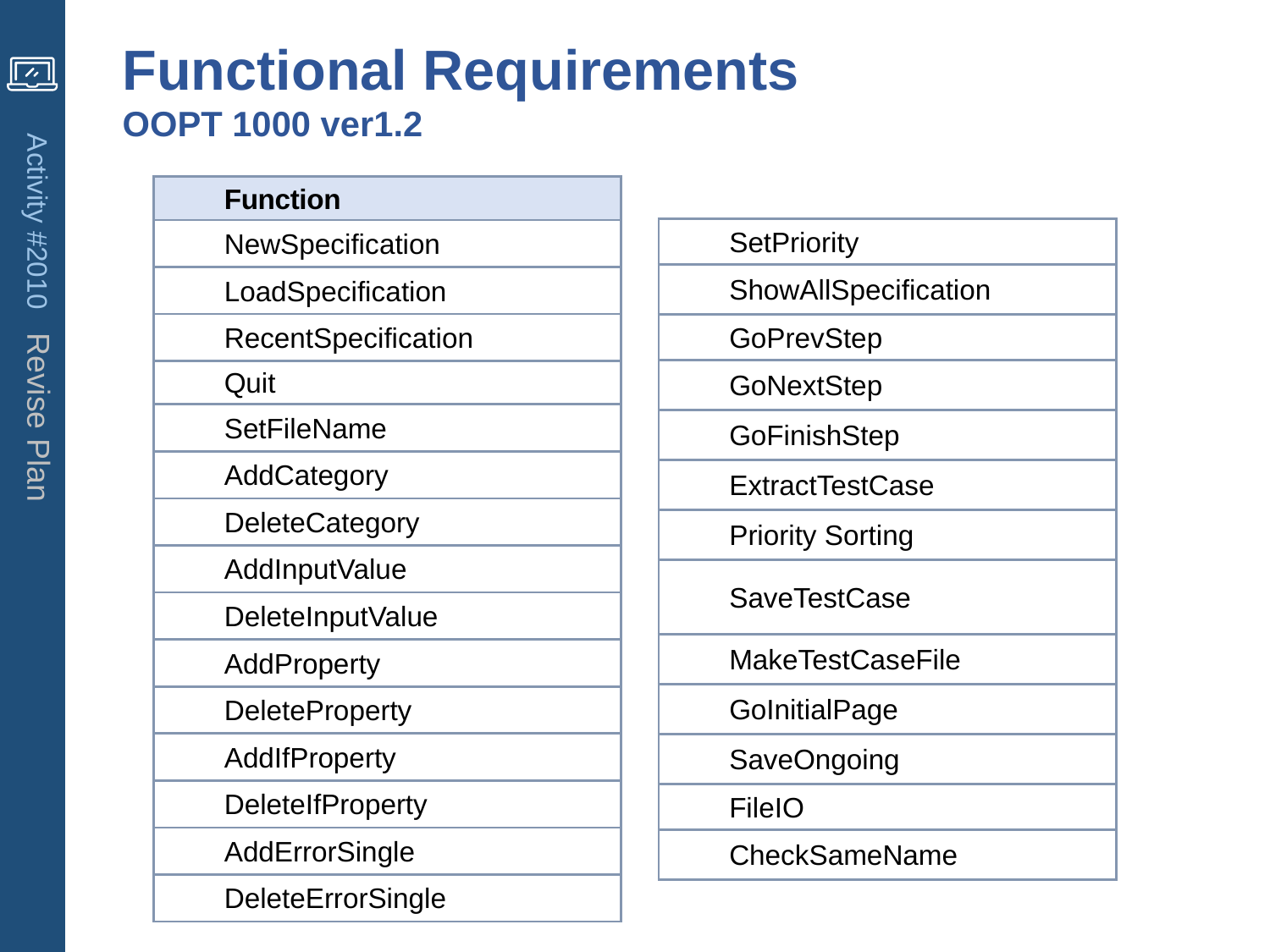

Functional Requirements
OOPT 1000 ver1.2

Activity #2010   Revise Plan
| Function |
| --- |
| NewSpecification |
| LoadSpecification |
| RecentSpecification |
| Quit |
| SetFileName |
| AddCategory |
| DeleteCategory |
| AddInputValue |
| DeleteInputValue |
| AddProperty |
| DeleteProperty |
| AddIfProperty |
| DeleteIfProperty |
| AddErrorSingle |
| DeleteErrorSingle |
| SetPriority |
| --- |
| ShowAllSpecification |
| GoPrevStep |
| GoNextStep |
| GoFinishStep |
| ExtractTestCase |
| Priority Sorting |
| SaveTestCase |
| MakeTestCaseFile |
| GoInitialPage |
| SaveOngoing |
| FileIO |
| CheckSameName |